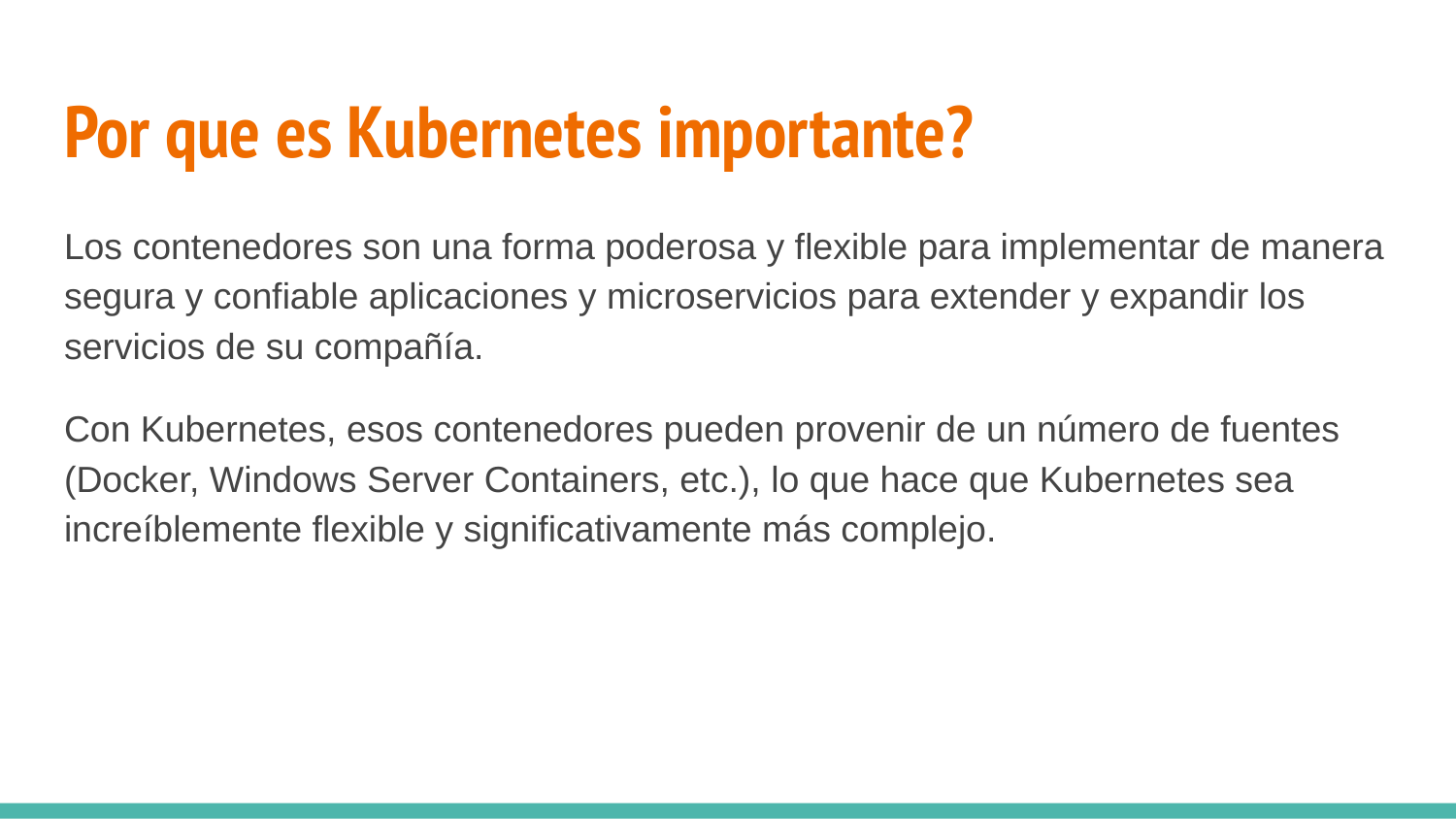

# Por que es Kubernetes importante?
Los contenedores son una forma poderosa y flexible para implementar de manera segura y confiable aplicaciones y microservicios para extender y expandir los servicios de su compañía.
Con Kubernetes, esos contenedores pueden provenir de un número de fuentes (Docker, Windows Server Containers, etc.), lo que hace que Kubernetes sea increíblemente flexible y significativamente más complejo.